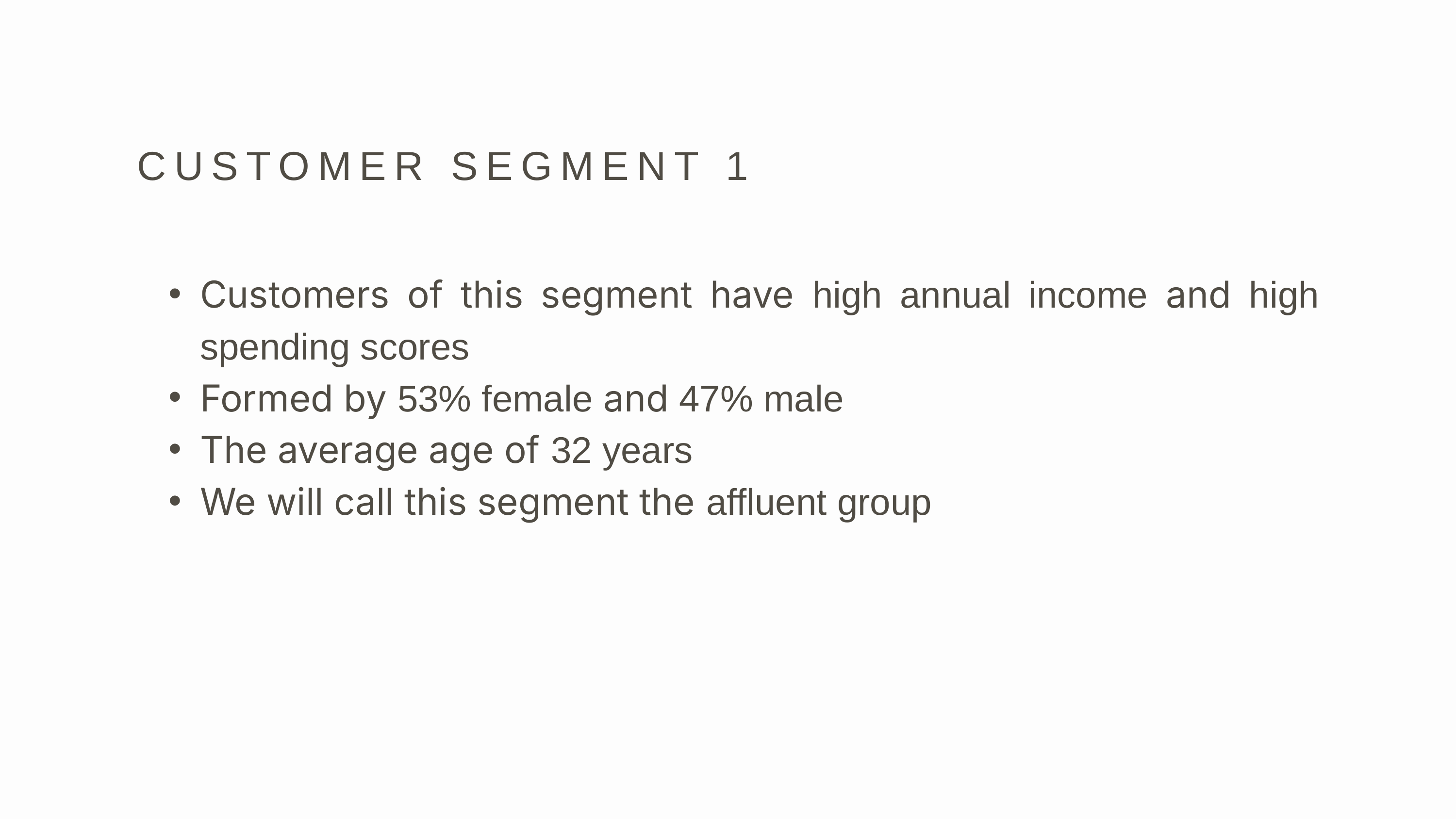

CUSTOMER SEGMENT 1
Customers of this segment have high annual income and high spending scores
Formed by 53% female and 47% male
The average age of 32 years
We will call this segment the affluent group